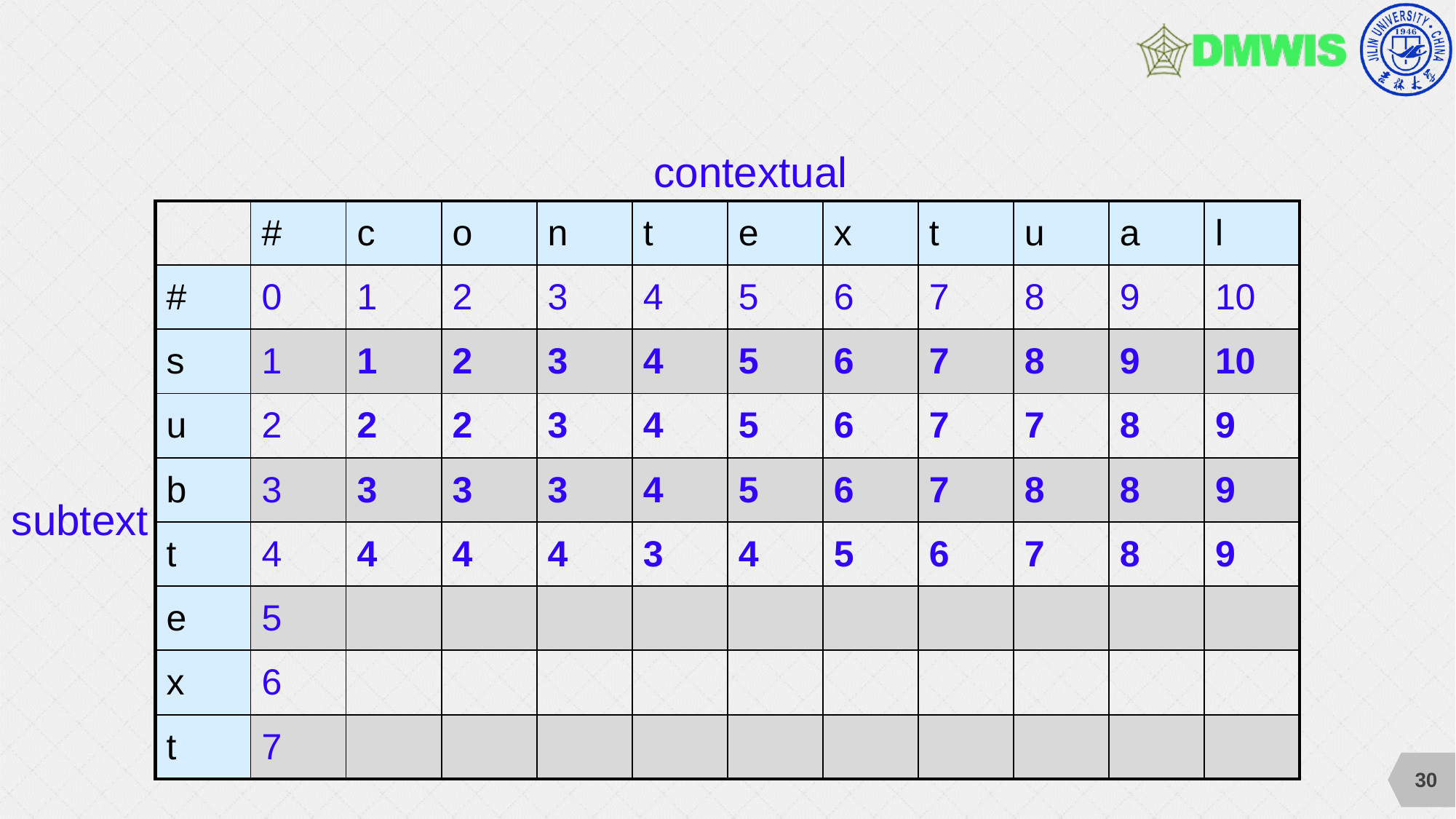

#

contextual
|  | # | c | o | n | t | e | x | t | u | a | l |
| --- | --- | --- | --- | --- | --- | --- | --- | --- | --- | --- | --- |
| # | 0 | 1 | 2 | 3 | 4 | 5 | 6 | 7 | 8 | 9 | 10 |
| s | 1 | 1 | 2 | 3 | 4 | 5 | 6 | 7 | 8 | 9 | 10 |
| u | 2 | 2 | 2 | 3 | 4 | 5 | 6 | 7 | 7 | 8 | 9 |
| b | 3 | 3 | 3 | 3 | 4 | 5 | 6 | 7 | 8 | 8 | 9 |
| t | 4 | 4 | 4 | 4 | 3 | 4 | 5 | 6 | 7 | 8 | 9 |
| e | 5 |  |  |  |  |  |  |  |  |  |  |
| x | 6 |  |  |  |  |  |  |  |  |  |  |
| t | 7 |  |  |  |  |  |  |  |  |  |  |
subtext
30